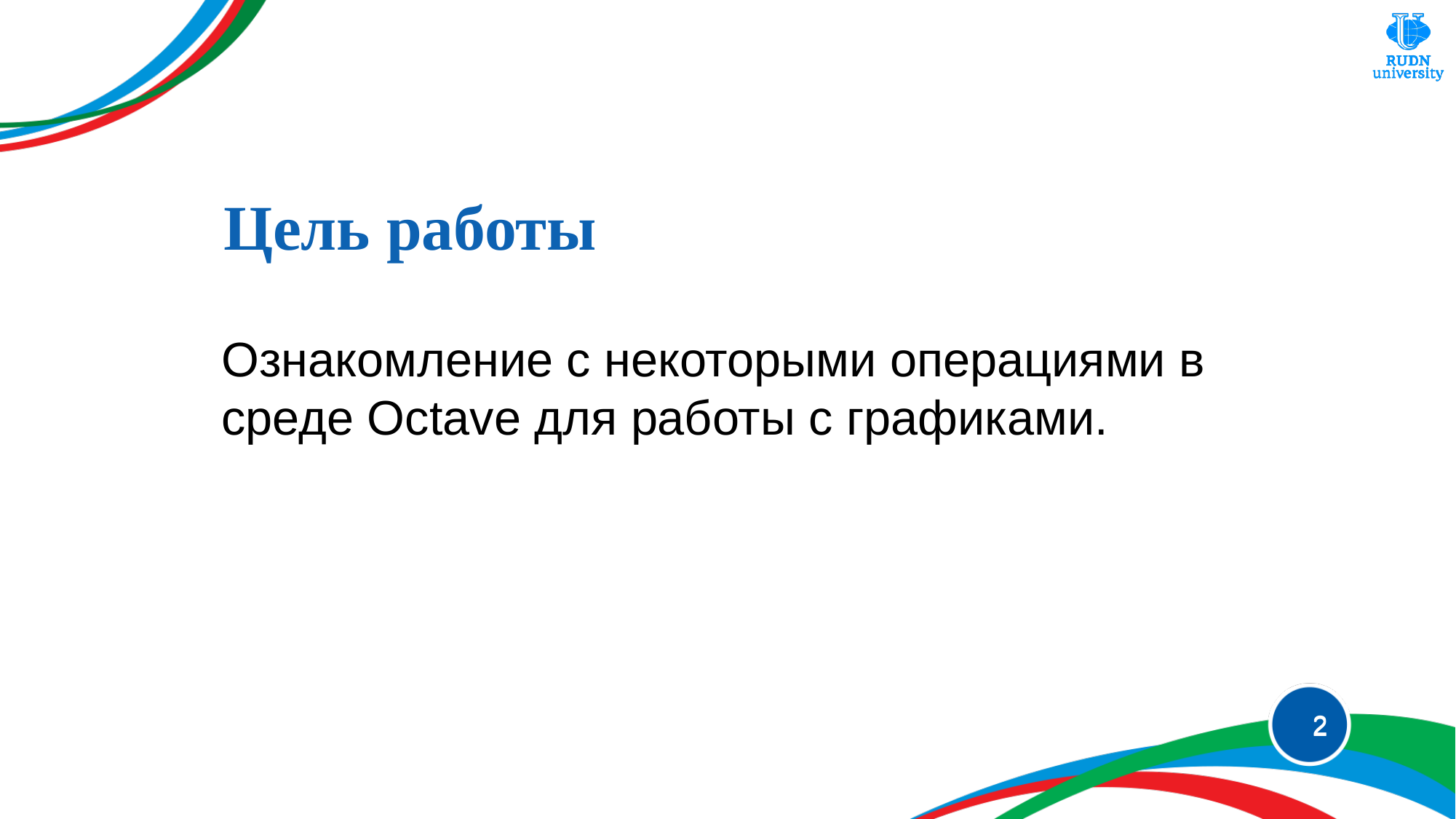

Цель работы
Ознакомление с некоторыми операциями в среде Octave для работы с графиками.